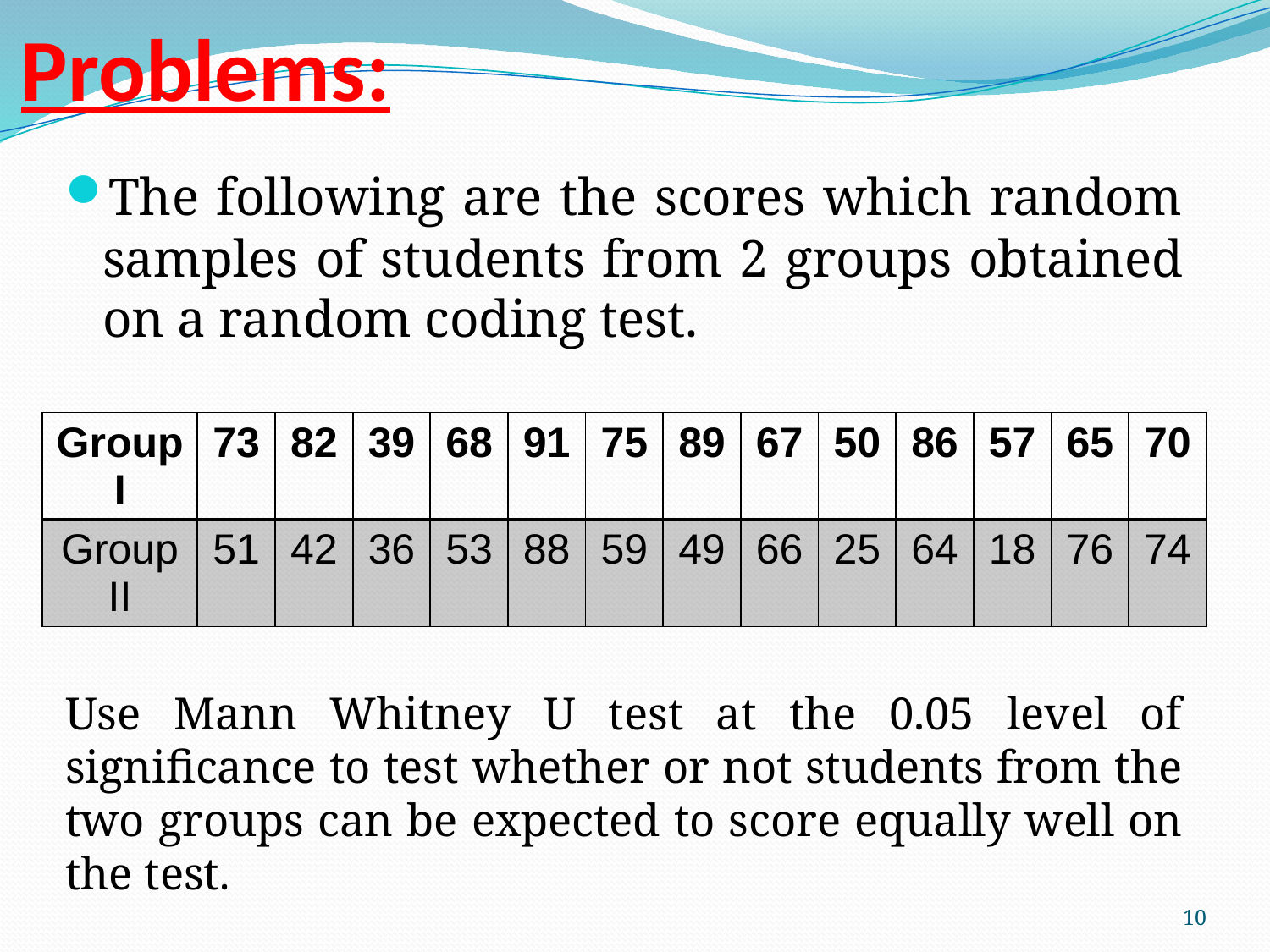

# Problems:
The following are the scores which random samples of students from 2 groups obtained on a random coding test.

Use Mann Whitney U test at the 0.05 level of significance to test whether or not students from the two groups can be expected to score equally well on the test.

| Group I | 73 | 82 | 39 | 68 | 91 | 75 | 89 | 67 | 50 | 86 | 57 | 65 | 70 |
| --- | --- | --- | --- | --- | --- | --- | --- | --- | --- | --- | --- | --- | --- |
| Group II | 51 | 42 | 36 | 53 | 88 | 59 | 49 | 66 | 25 | 64 | 18 | 76 | 74 |
10